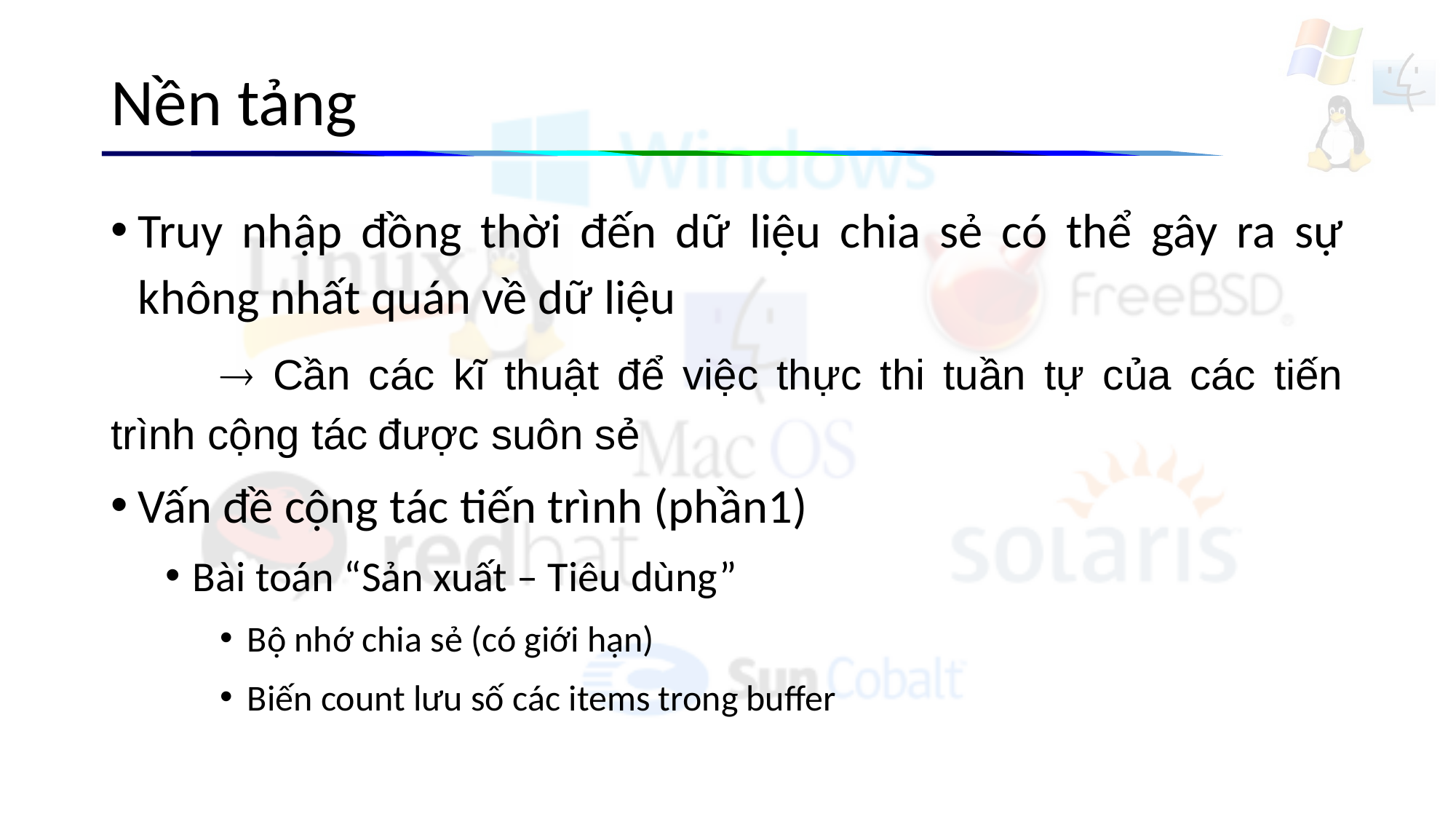

# Nền tảng
Truy nhập đồng thời đến dữ liệu chia sẻ có thể gây ra sự không nhất quán về dữ liệu
	→ Cần các kĩ thuật để việc thực thi tuần tự của các tiến trình cộng tác được suôn sẻ
Vấn đề cộng tác tiến trình (phần1)
Bài toán “Sản xuất – Tiêu dùng”
Bộ nhớ chia sẻ (có giới hạn)
Biến count lưu số các items trong buffer